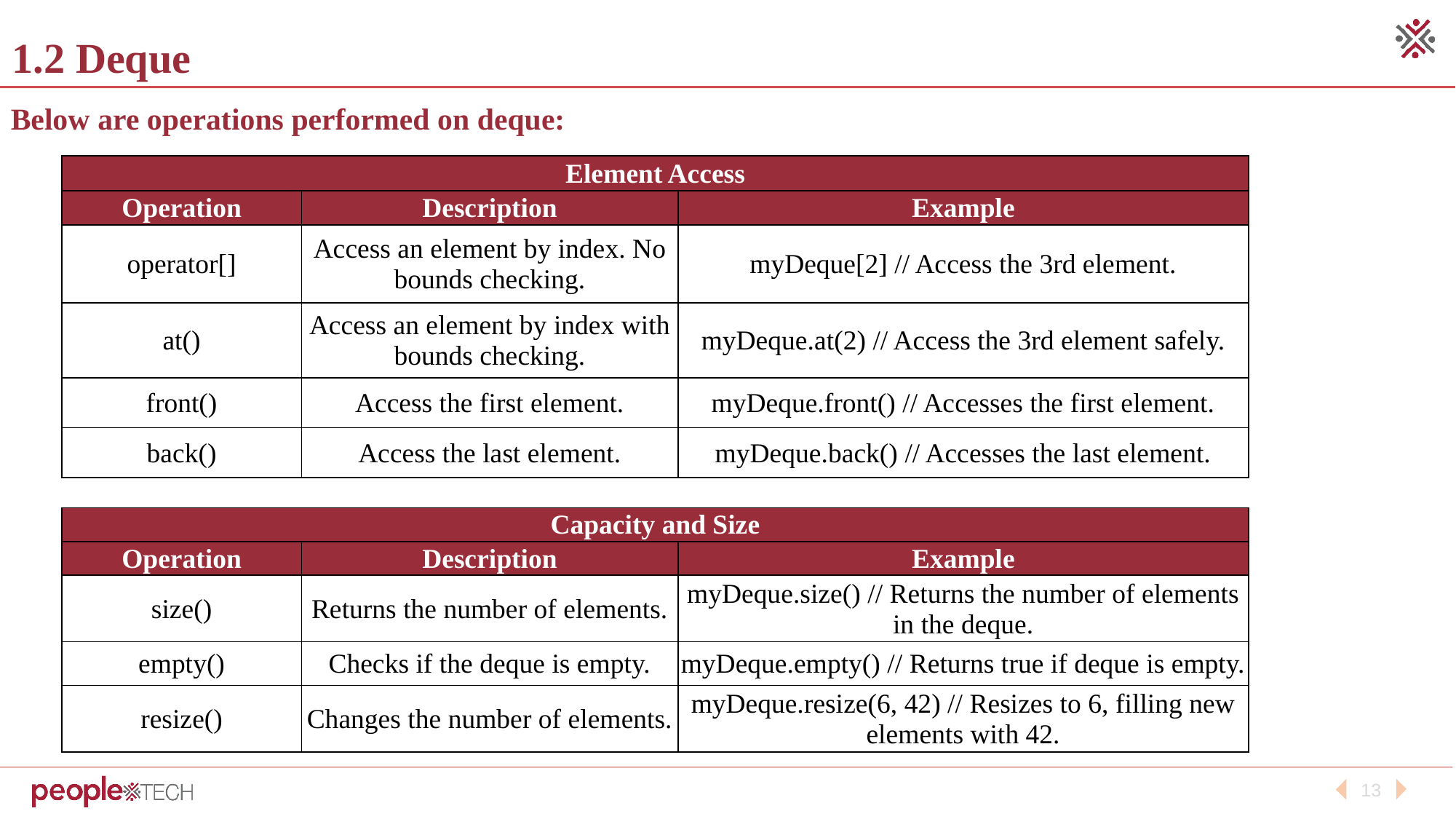

1.2 Deque
Below are operations performed on deque:
| Element Access |  |  |
| --- | --- | --- |
| Operation | Description | Example |
| operator[] | Access an element by index. No bounds checking. | myDeque[2] // Access the 3rd element. |
| at() | Access an element by index with bounds checking. | myDeque.at(2) // Access the 3rd element safely. |
| front() | Access the first element. | myDeque.front() // Accesses the first element. |
| back() | Access the last element. | myDeque.back() // Accesses the last element. |
| Capacity and Size |  |  |
| --- | --- | --- |
| Operation | Description | Example |
| size() | Returns the number of elements. | myDeque.size() // Returns the number of elements in the deque. |
| empty() | Checks if the deque is empty. | myDeque.empty() // Returns true if deque is empty. |
| resize() | Changes the number of elements. | myDeque.resize(6, 42) // Resizes to 6, filling new elements with 42. |